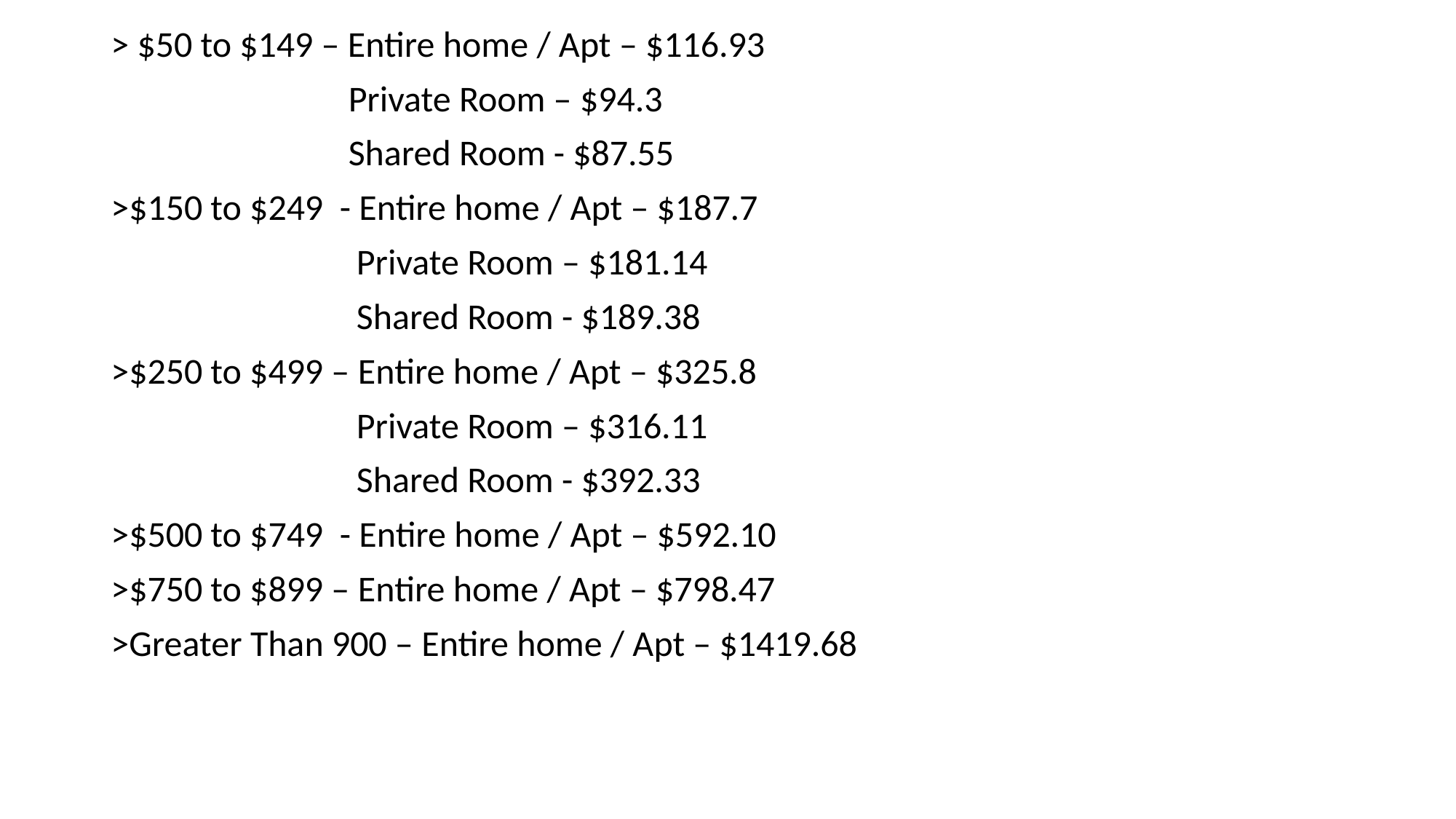

> $50 to $149 – Entire home / Apt – $116.93
                             Private Room – $94.3
                             Shared Room - $87.55
>$150 to $249  - Entire home / Apt – $187.7
                              Private Room – $181.14
                              Shared Room - $189.38
>$250 to $499 – Entire home / Apt – $325.8
                              Private Room – $316.11
                              Shared Room - $392.33
>$500 to $749  - Entire home / Apt – $592.10
>$750 to $899 – Entire home / Apt – $798.47
>Greater Than 900 – Entire home / Apt – $1419.68